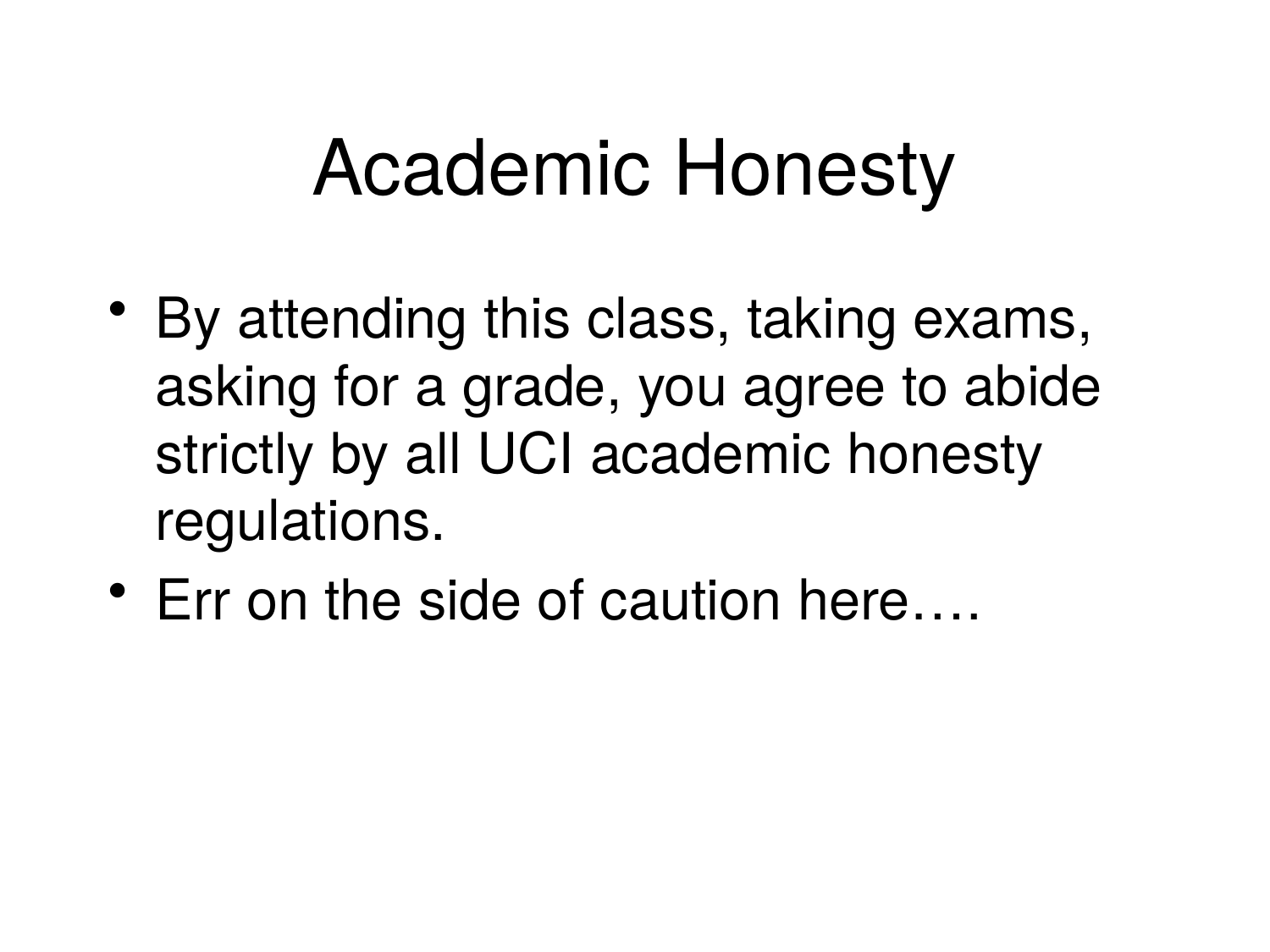

# Academic Honesty
By attending this class, taking exams, asking for a grade, you agree to abide strictly by all UCI academic honesty regulations.
Err on the side of caution here….